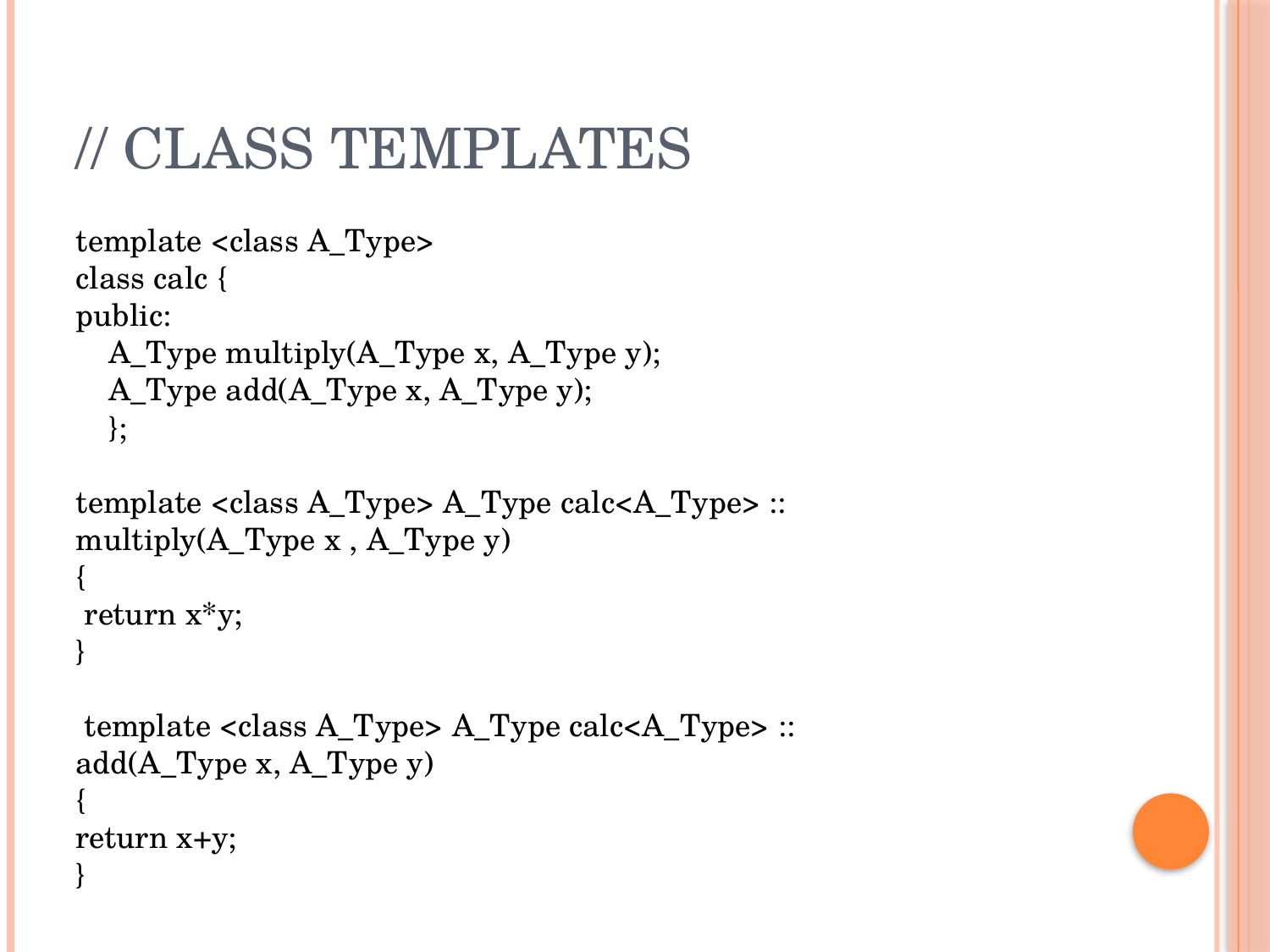

# // class templates
template <class A_Type>
class calc {
public:
		A_Type multiply(A_Type x, A_Type y);
		A_Type add(A_Type x, A_Type y);
		};

template <class A_Type> A_Type calc<A_Type> ::
multiply(A_Type x , A_Type y)
{
 return x*y;
}

 template <class A_Type> A_Type calc<A_Type> ::
add(A_Type x, A_Type y)
{
return x+y;
}